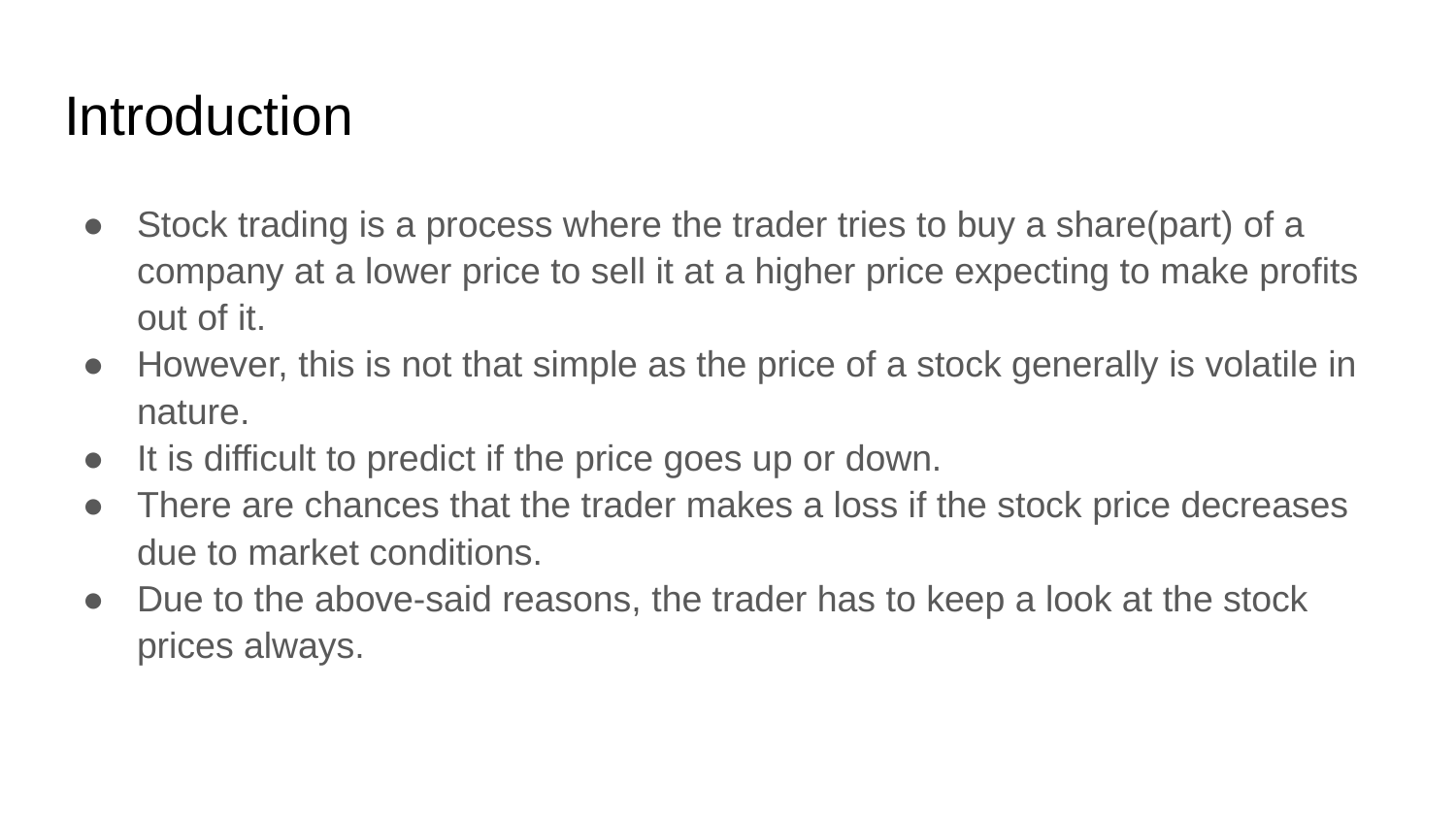

# Introduction
Stock trading is a process where the trader tries to buy a share(part) of a company at a lower price to sell it at a higher price expecting to make profits out of it.
However, this is not that simple as the price of a stock generally is volatile in nature.
It is difficult to predict if the price goes up or down.
There are chances that the trader makes a loss if the stock price decreases due to market conditions.
Due to the above-said reasons, the trader has to keep a look at the stock prices always.